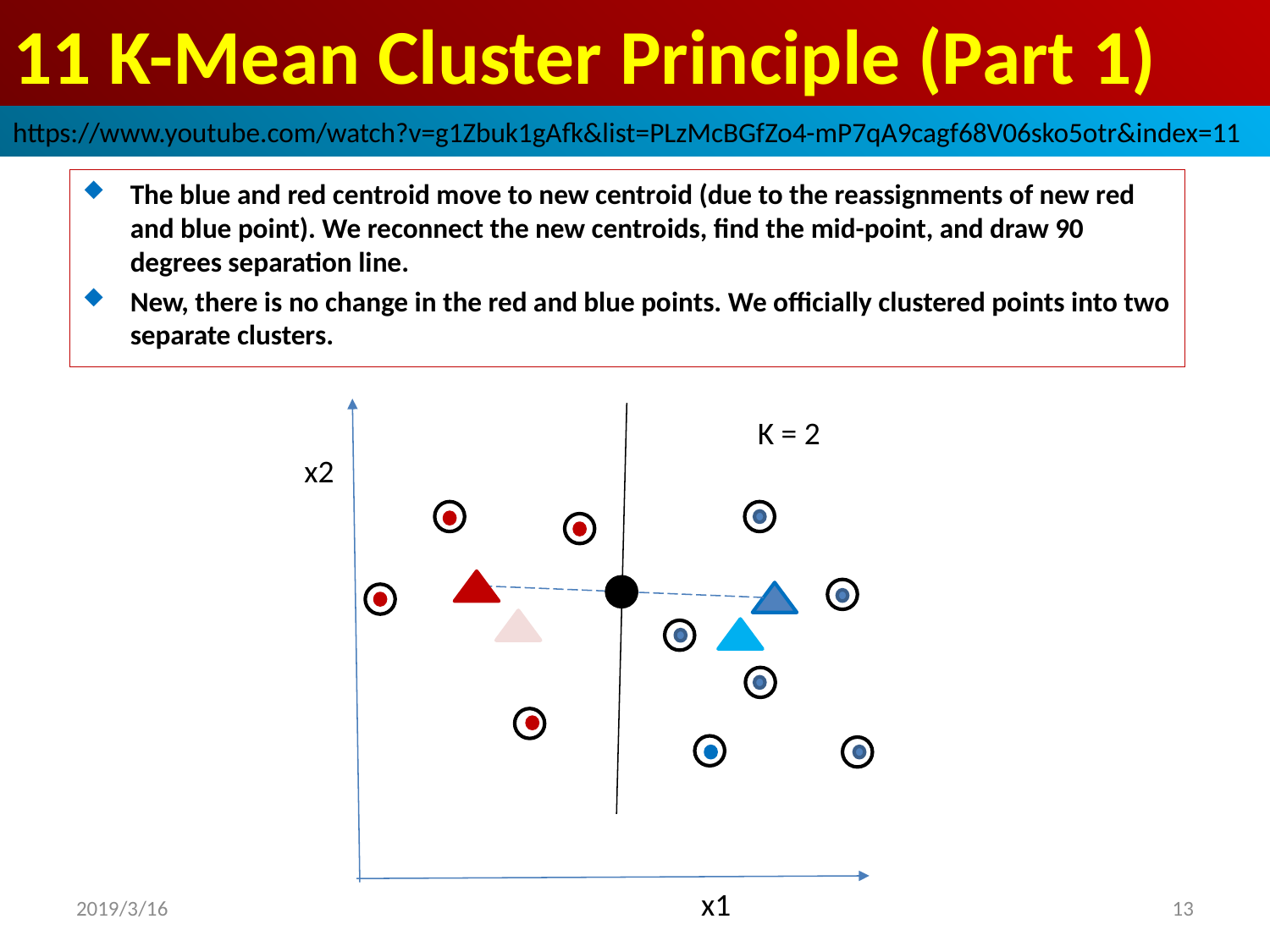

# 11 K-Mean Cluster Principle (Part 1)
https://www.youtube.com/watch?v=g1Zbuk1gAfk&list=PLzMcBGfZo4-mP7qA9cagf68V06sko5otr&index=11
The blue and red centroid move to new centroid (due to the reassignments of new red and blue point). We reconnect the new centroids, find the mid-point, and draw 90 degrees separation line.
New, there is no change in the red and blue points. We officially clustered points into two separate clusters.
K = 2
x2

x1
2019/3/16
13